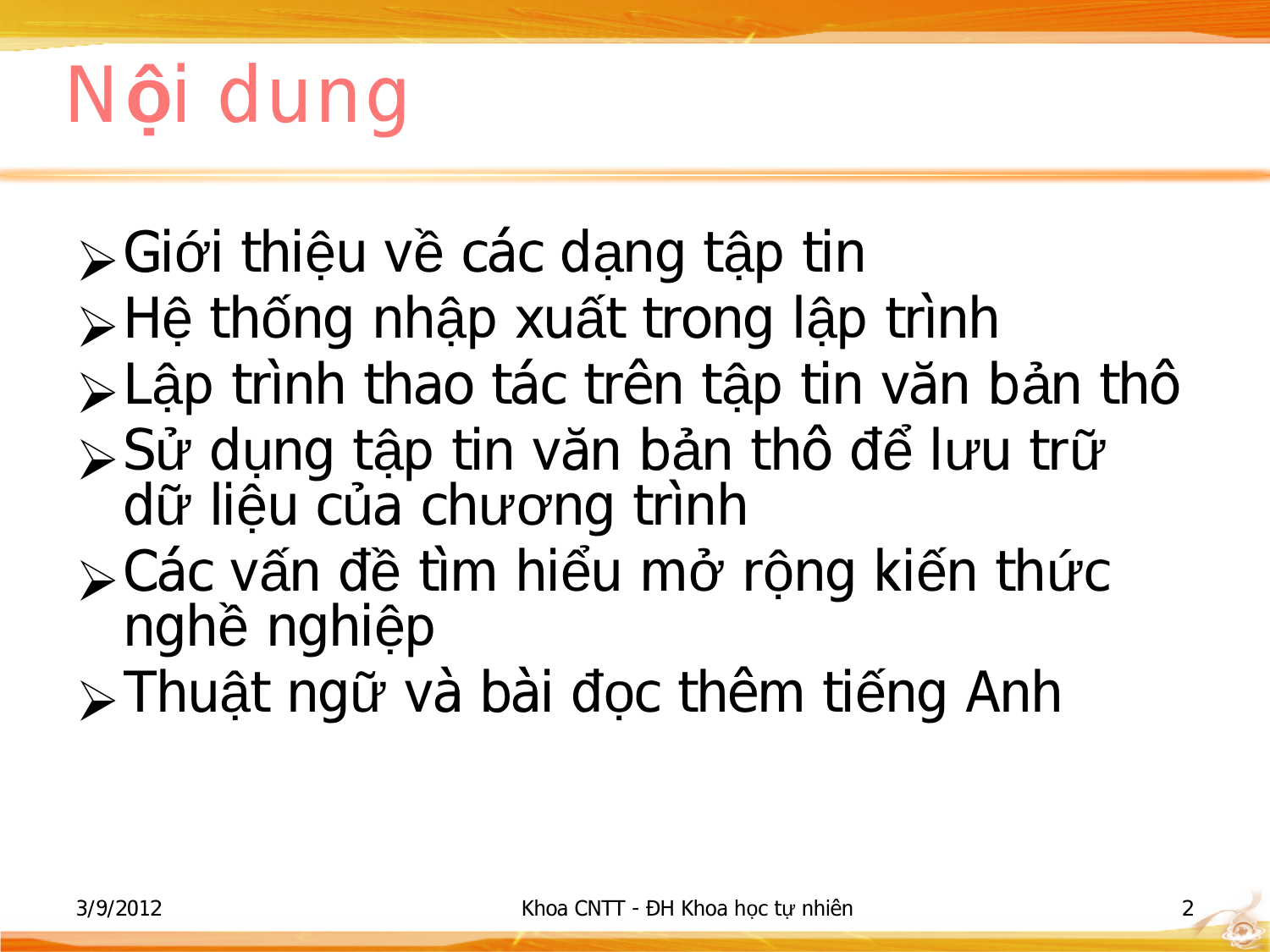

# Nội dung
Giới thiệu về các dạng tập tin
Hệ thống nhập xuất trong lập trình
Lập trình thao tác trên tập tin văn bản thô
Sử dụng tập tin văn bản thô để lưu trữ
dữ liệu của chương trình
Các vấn đề tìm hiểu mở rộng kiến thức
nghề nghiệp
Thuật ngữ và bài đọc thêm tiếng Anh
3/9/2012
Khoa CNTT - ĐH Khoa học tự nhiên
2